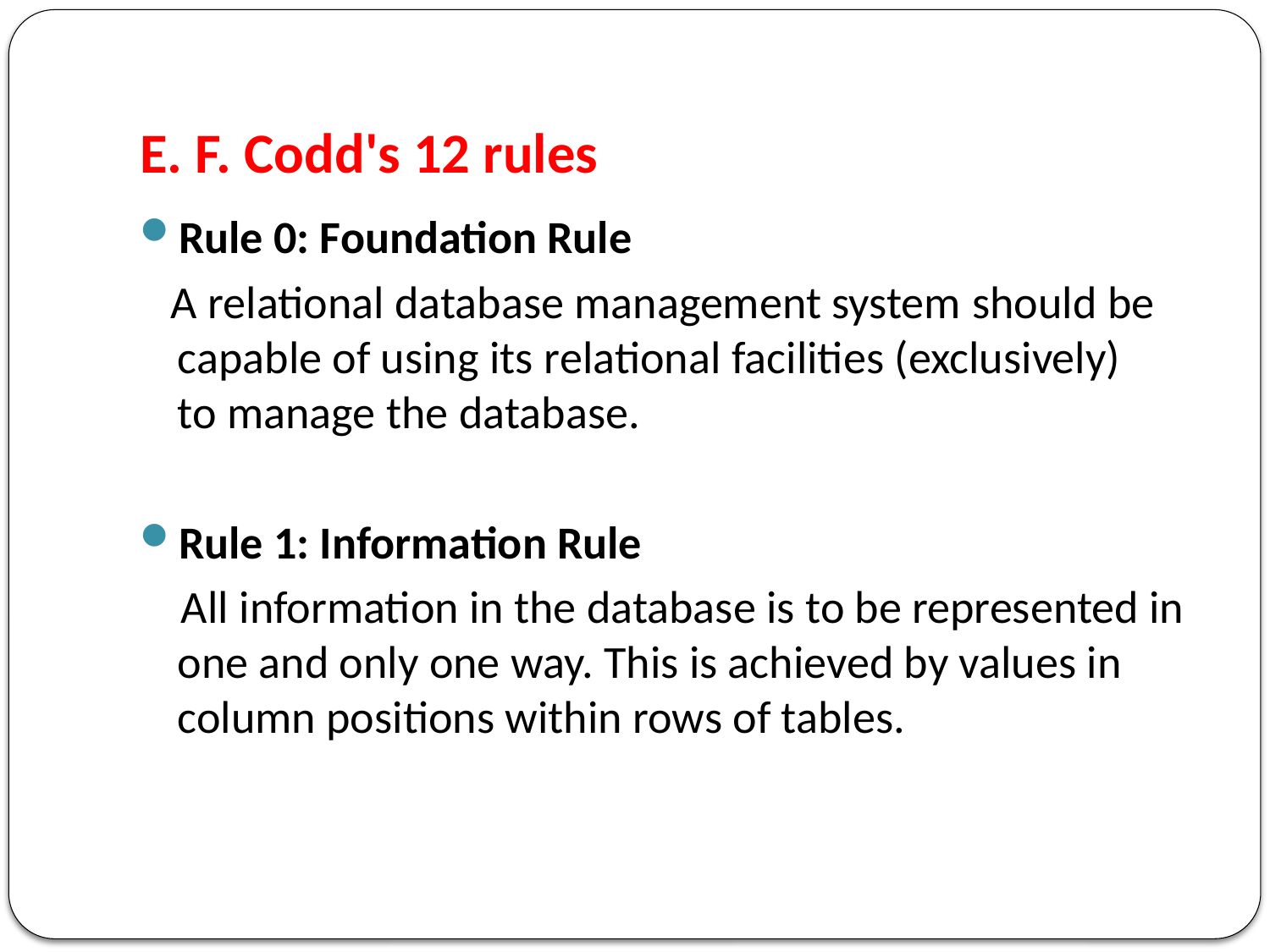

# E. F. Codd's 12 rules
Rule 0: Foundation Rule
   A relational database management system should be capable of using its relational facilities (exclusively) to manage the database.

Rule 1: Information Rule
    All information in the database is to be represented in one and only one way. This is achieved by values in column positions within rows of tables.